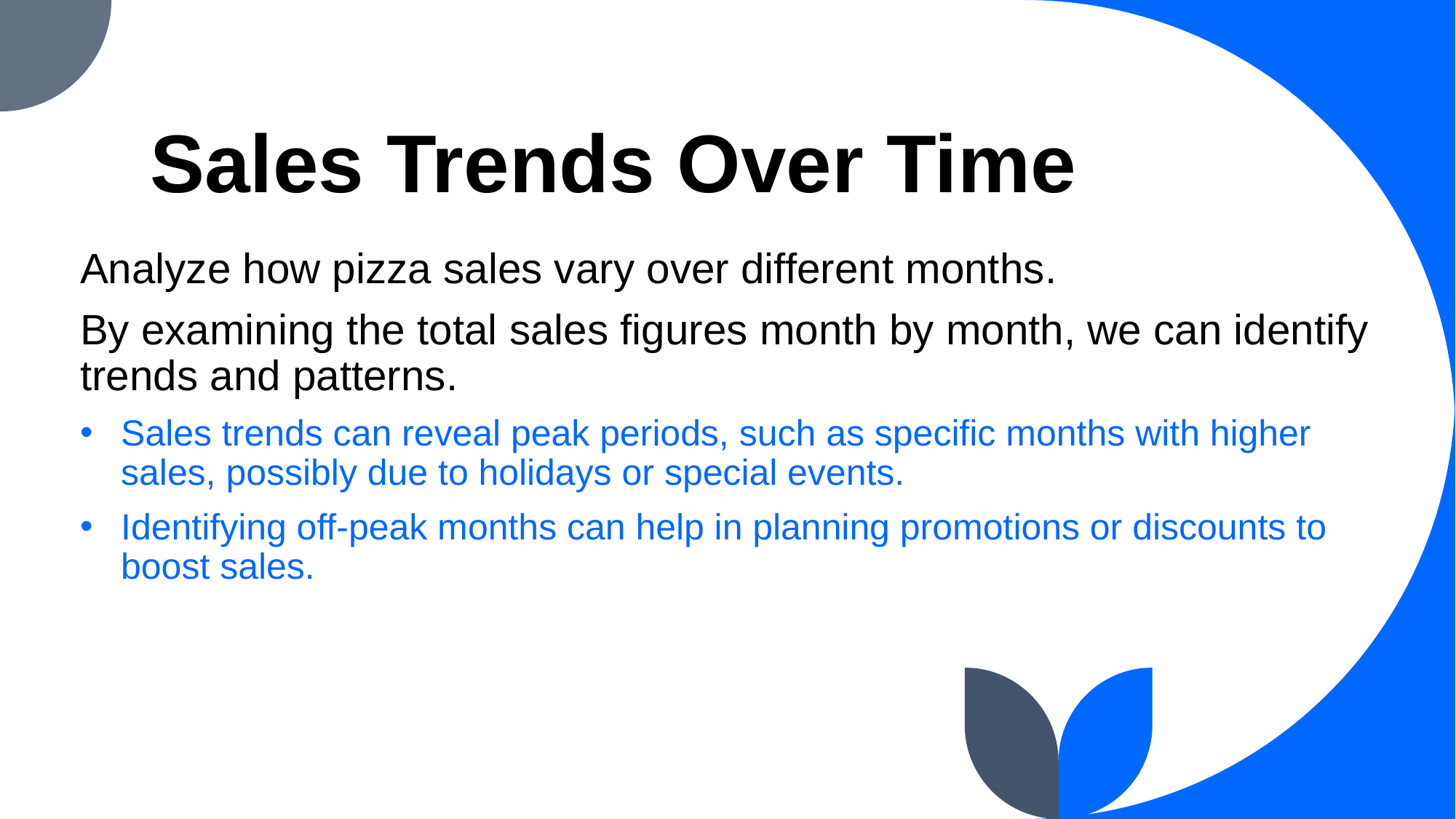

# Sales Trends Over Time
Analyze how pizza sales vary over different months.
By examining the total sales figures month by month, we can identify trends and patterns.
Sales trends can reveal peak periods, such as specific months with higher sales, possibly due to holidays or special events.
Identifying off-peak months can help in planning promotions or discounts to boost sales.